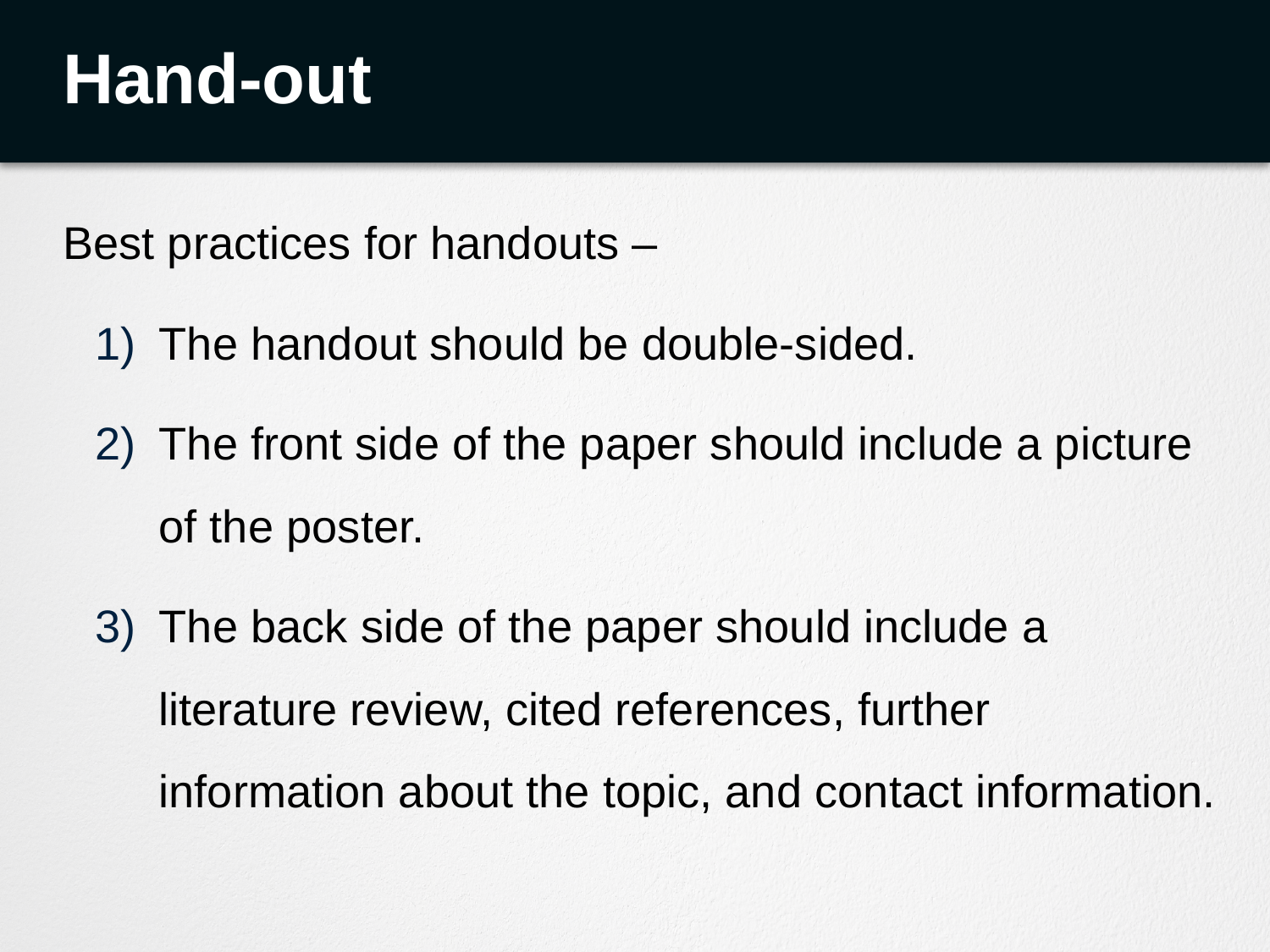

# Hand-out
Best practices for handouts –
The handout should be double-sided.
The front side of the paper should include a picture of the poster.
The back side of the paper should include a literature review, cited references, further information about the topic, and contact information.